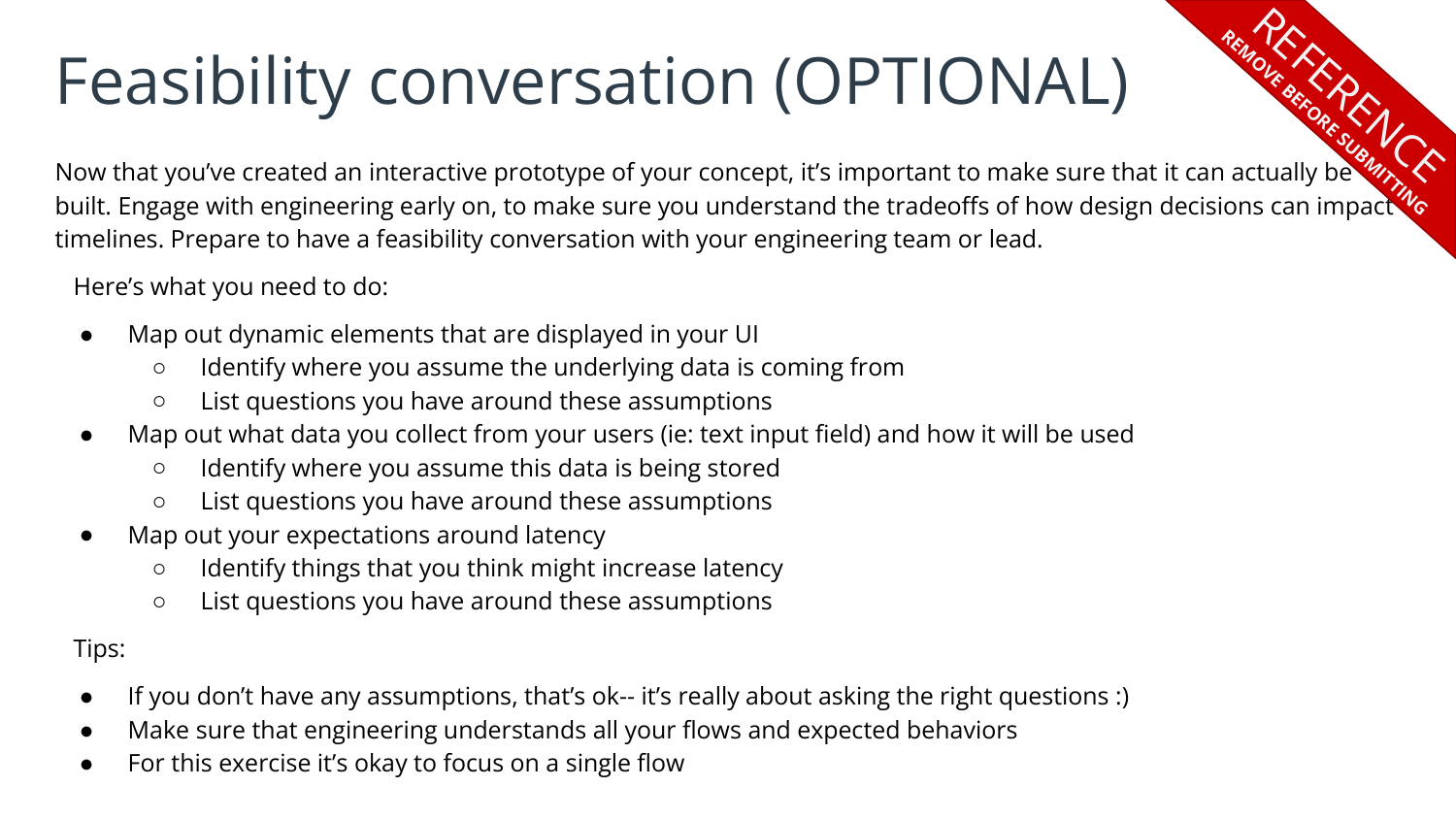

REFERENCE
REMOVE BEFORE SUBMITTING
# Feasibility conversation (OPTIONAL)
Now that you’ve created an interactive prototype of your concept, it’s important to make sure that it can actually be built. Engage with engineering early on, to make sure you understand the tradeoffs of how design decisions can impact timelines. Prepare to have a feasibility conversation with your engineering team or lead.
Here’s what you need to do:
Map out dynamic elements that are displayed in your UI
Identify where you assume the underlying data is coming from
List questions you have around these assumptions
Map out what data you collect from your users (ie: text input field) and how it will be used
Identify where you assume this data is being stored
List questions you have around these assumptions
Map out your expectations around latency
Identify things that you think might increase latency
List questions you have around these assumptions
Tips:
If you don’t have any assumptions, that’s ok-- it’s really about asking the right questions :)
Make sure that engineering understands all your flows and expected behaviors
For this exercise it’s okay to focus on a single flow